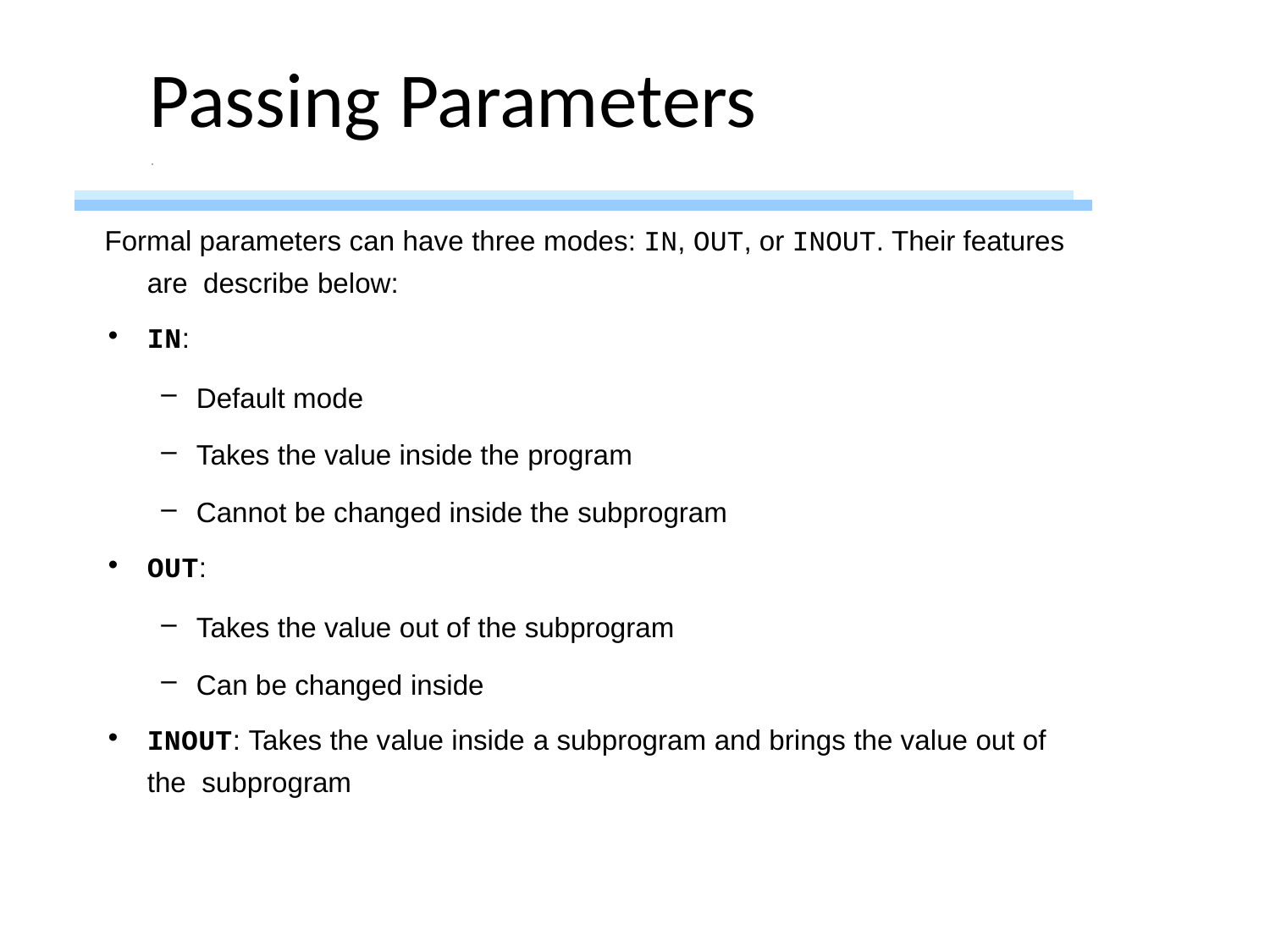

# Passing Parameters

Formal parameters can have three modes: IN, OUT, or INOUT. Their features are  describe below:
IN:
Default mode
Takes the value inside the program
Cannot be changed inside the subprogram
OUT:
Takes the value out of the subprogram
Can be changed inside
INOUT: Takes the value inside a subprogram and brings the value out of the  subprogram